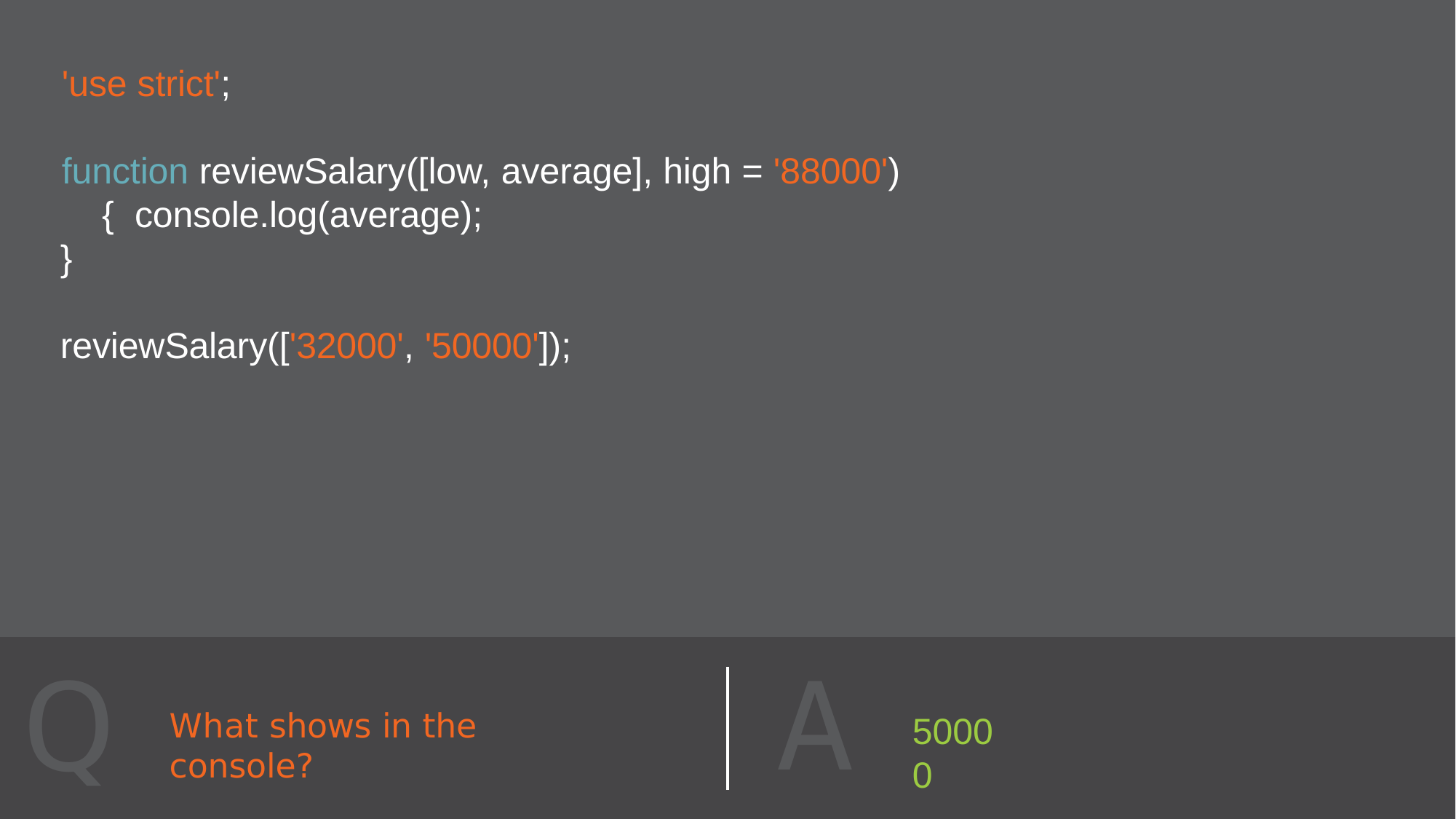

'use strict';
function reviewSalary([low, average], high = '88000') {  console.log(average);
}
reviewSalary(['32000', '50000']);
A
Q

50000
What shows in the console?
91